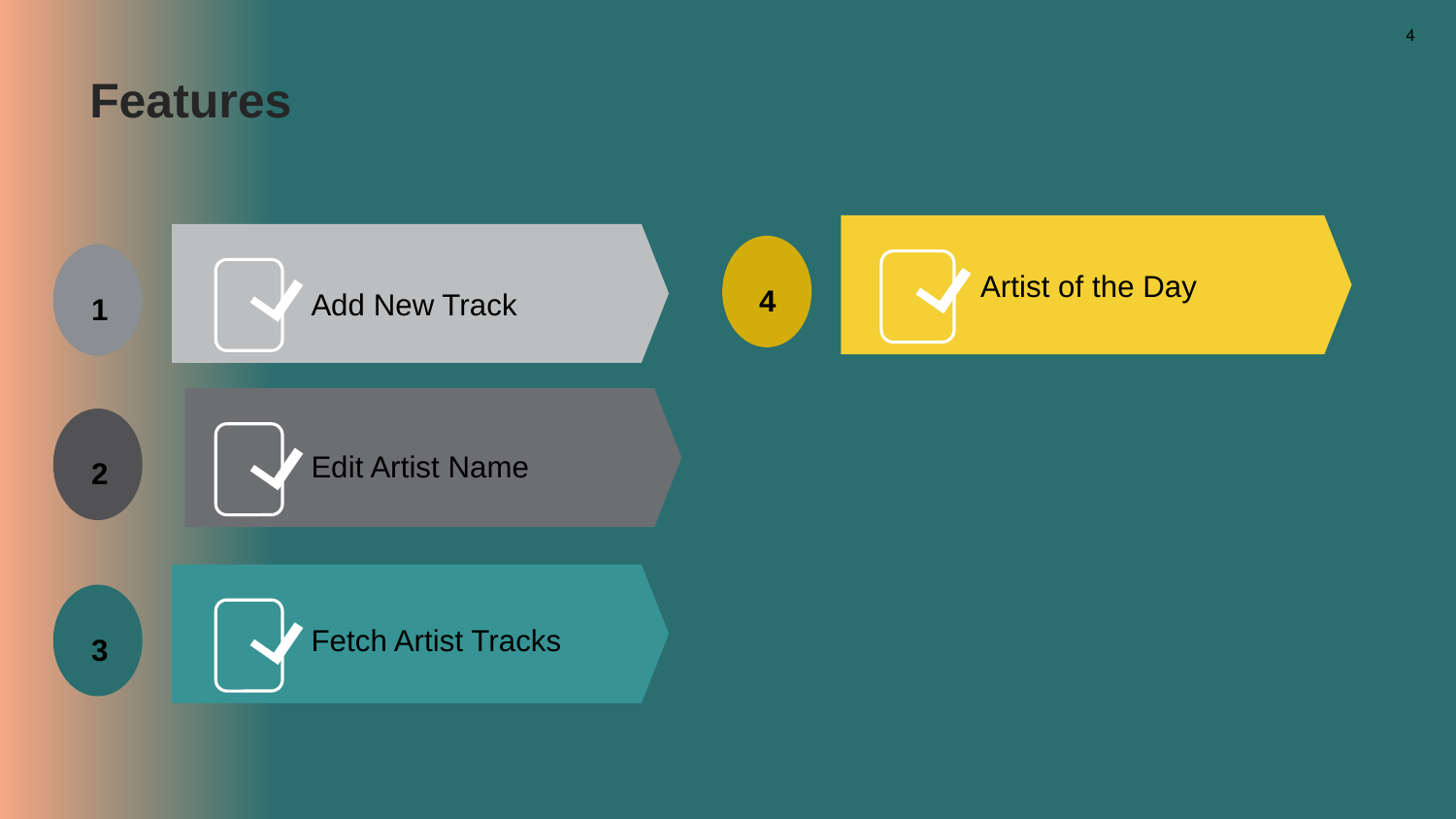

# Features

Artist of the Day

Add New Track

4

1

Edit Artist Name

2

Fetch Artist Tracks

3